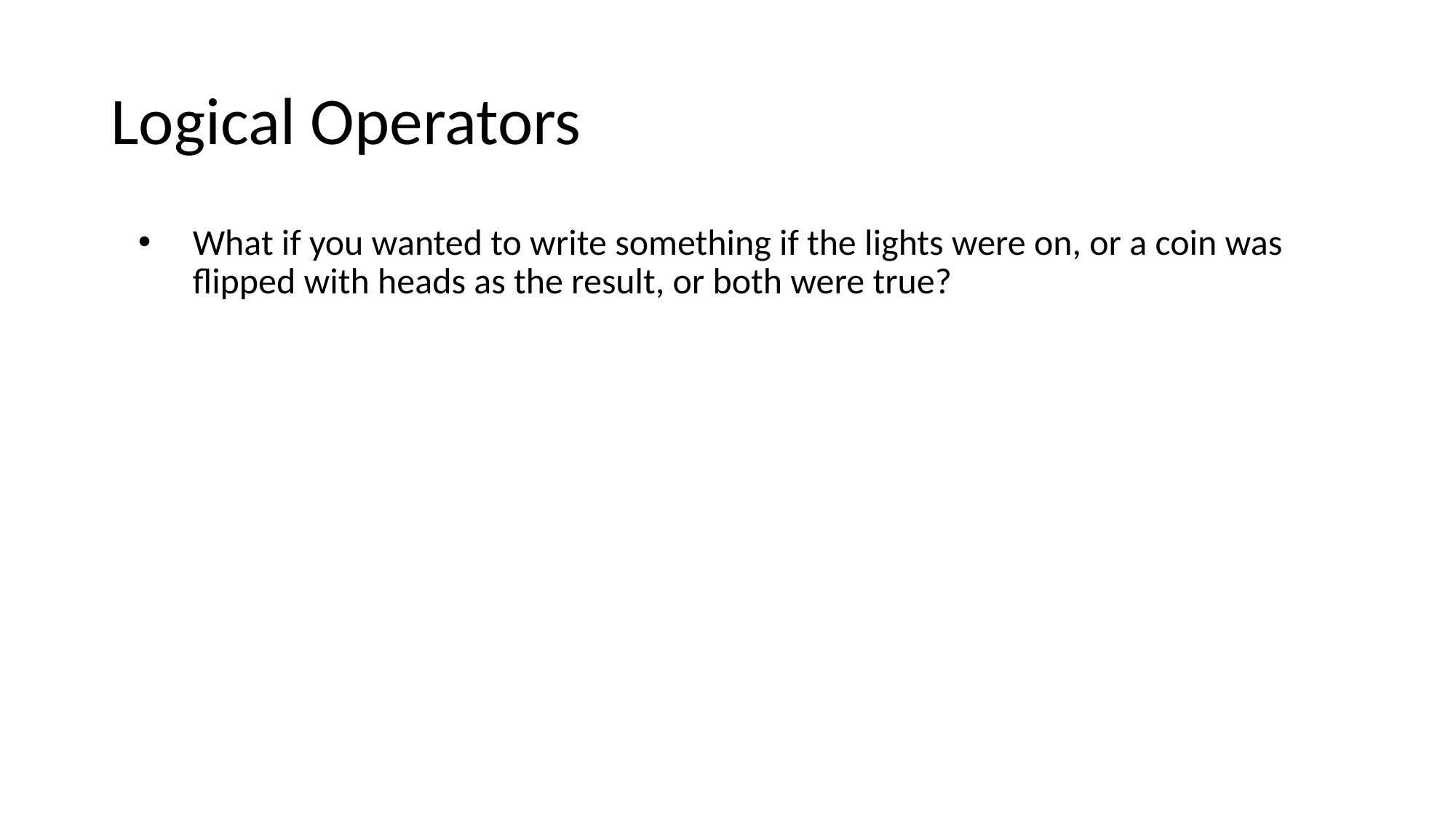

# Logical Operators
What if you wanted to write something if the lights were on, or a coin was flipped with heads as the result, or both were true?